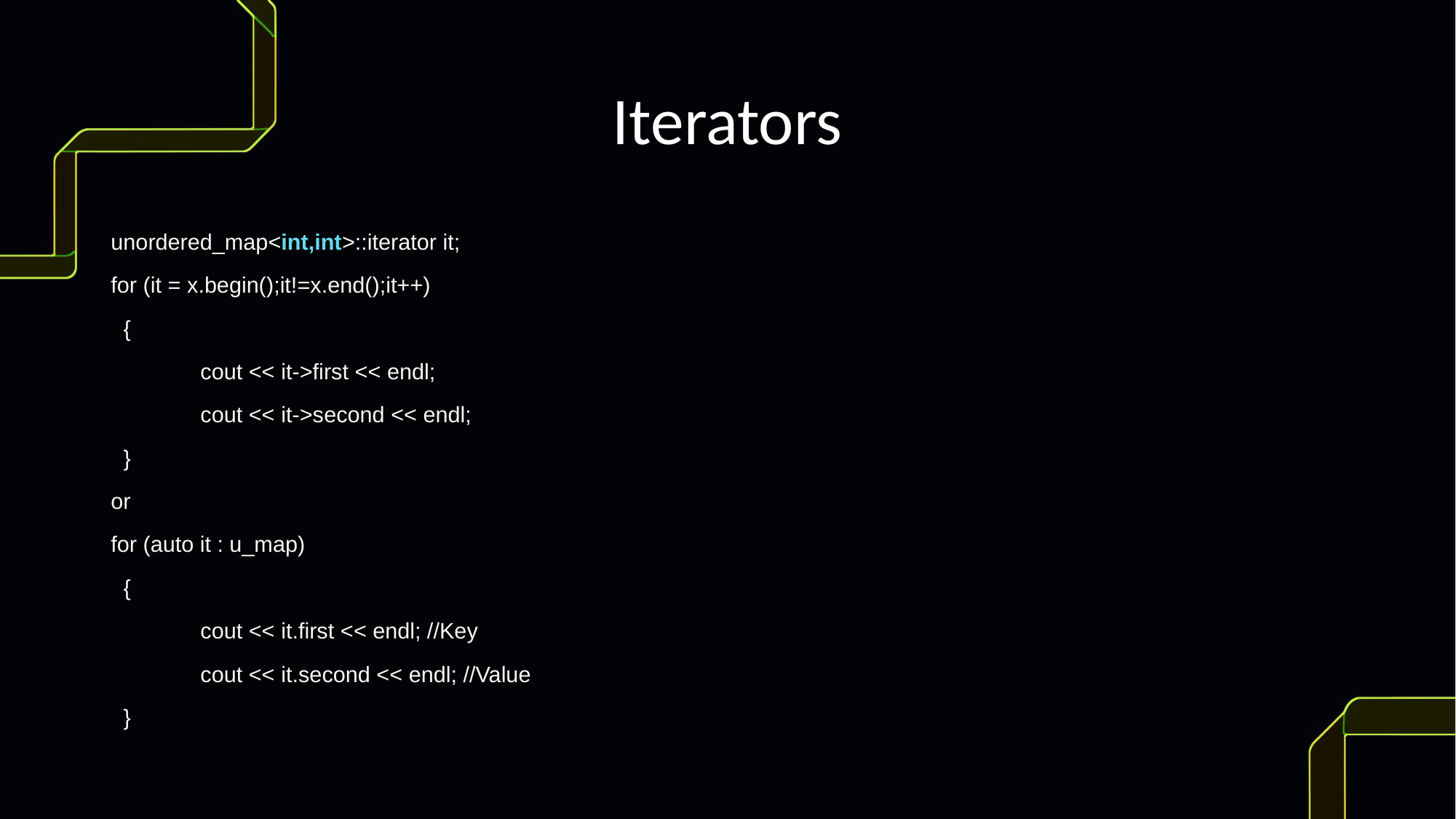

# Iterators
unordered_map<int,int>::iterator it;
for (it = x.begin();it!=x.end();it++)
  {
  	cout << it->first << endl;
  	cout << it->second << endl;
  }
or
for (auto it : u_map)
  {
  	cout << it.first << endl; //Key
  	cout << it.second << endl; //Value
  }